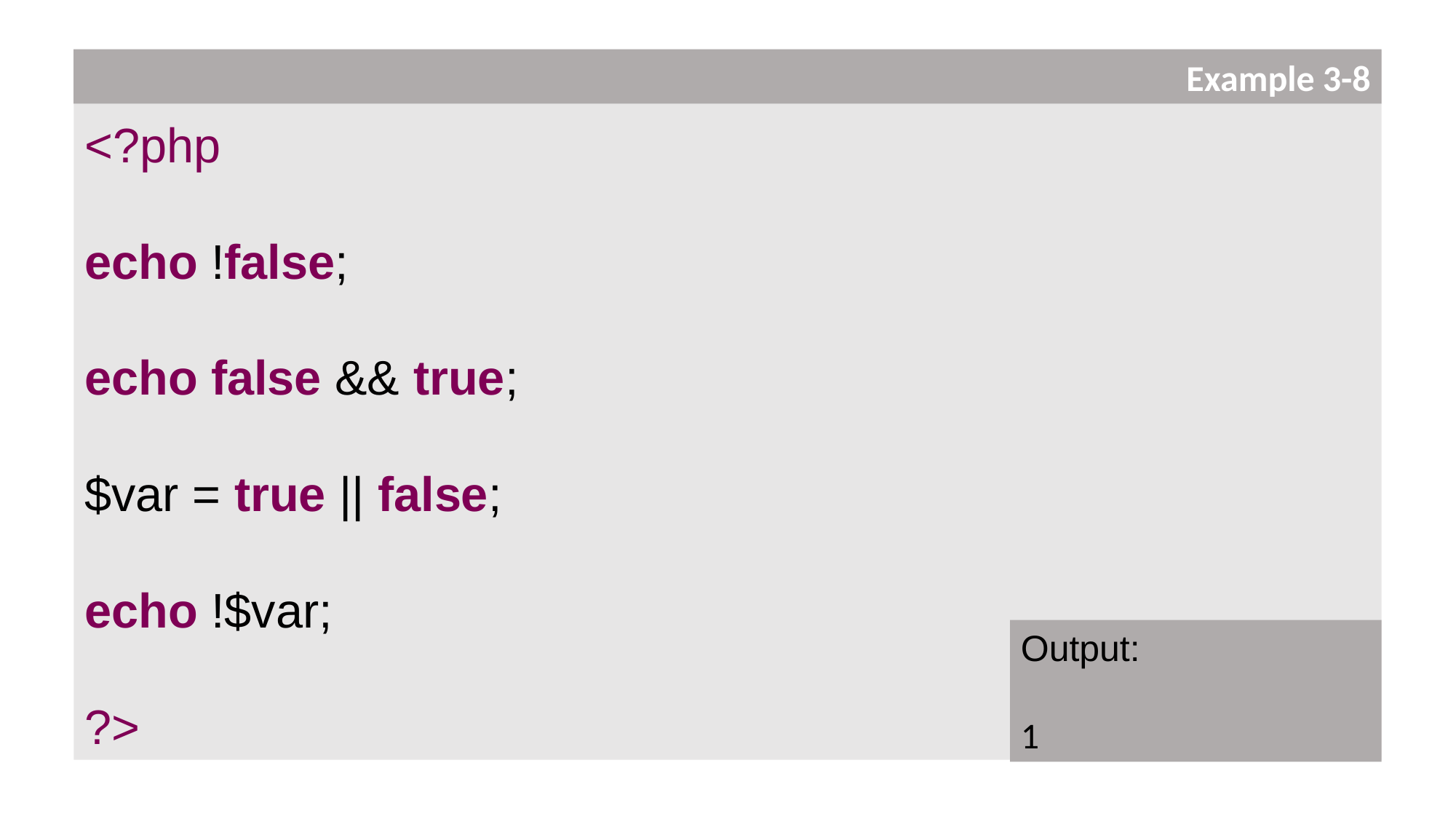

<?php

echo !false;

echo false && true;

$var = true || false;

echo !$var;

?>
Example 3-8
Output:

1